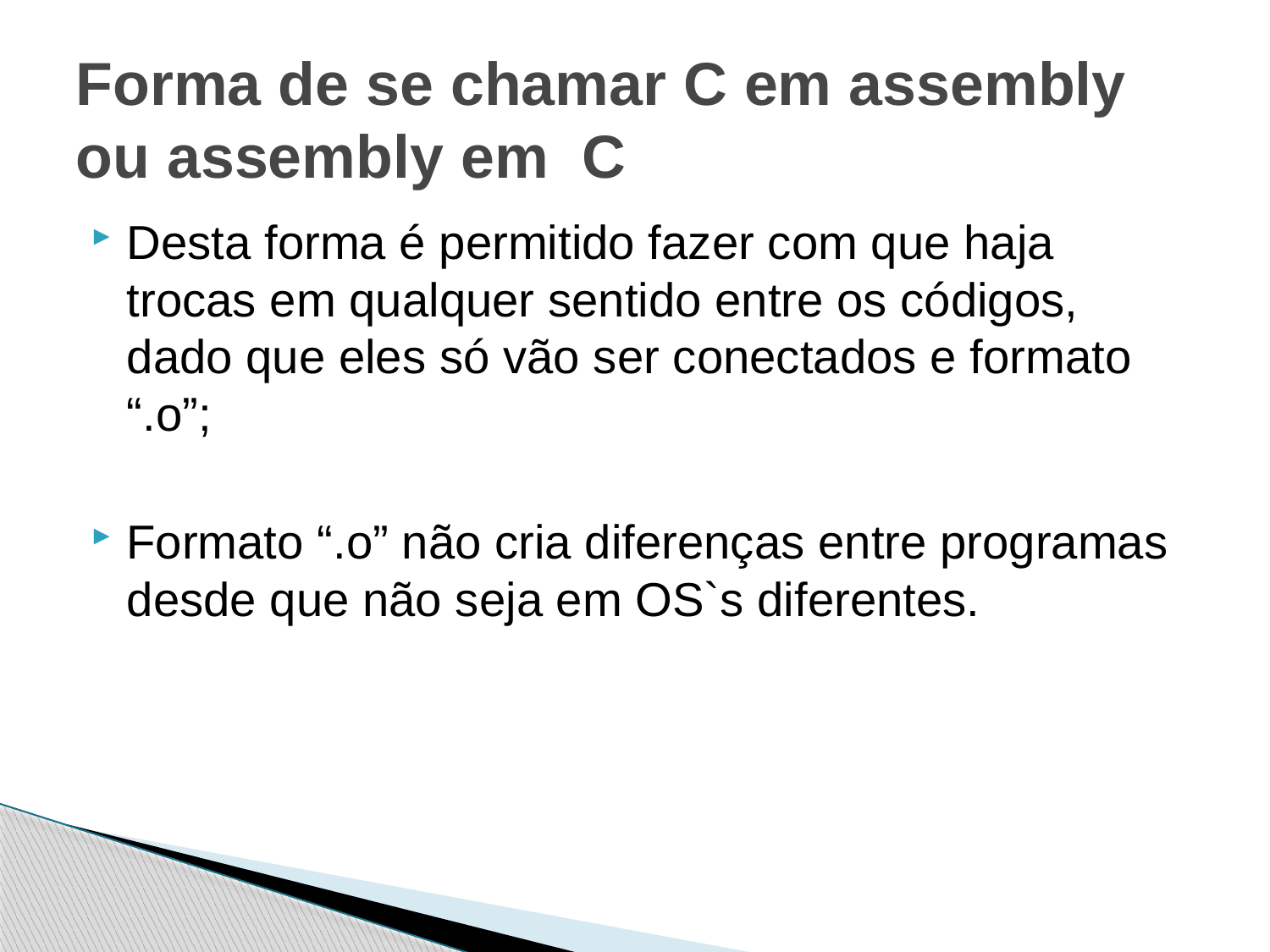

# Forma de se chamar C em assembly ou assembly em  C
Desta forma é permitido fazer com que haja trocas em qualquer sentido entre os códigos, dado que eles só vão ser conectados e formato “.o”;

Formato “.o” não cria diferenças entre programas desde que não seja em OS`s diferentes.